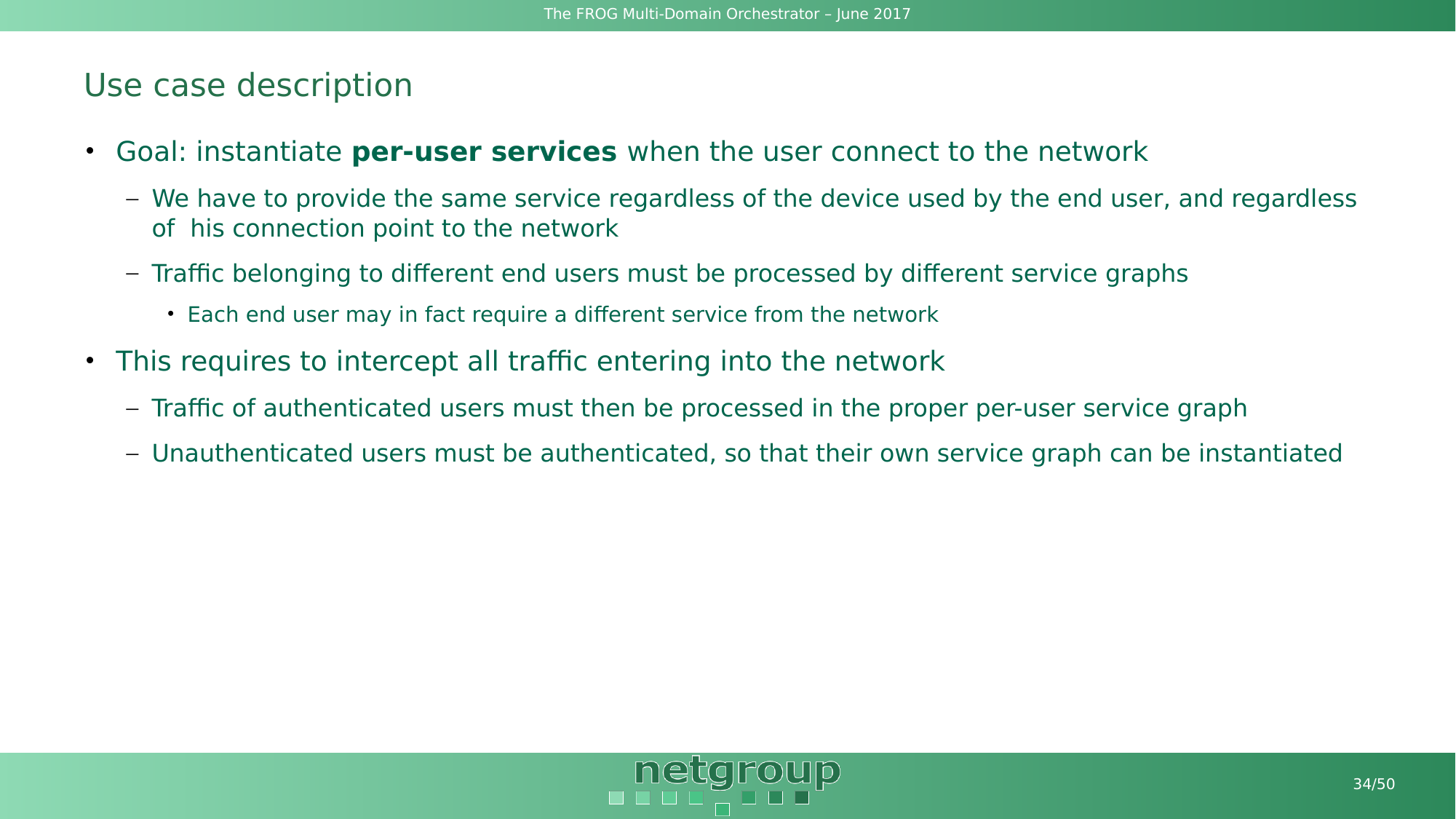

# Use case description
Goal: instantiate per-user services when the user connect to the network
We have to provide the same service regardless of the device used by the end user, and regardless of  his connection point to the network
Traffic belonging to different end users must be processed by different service graphs
Each end user may in fact require a different service from the network
This requires to intercept all traffic entering into the network
Traffic of authenticated users must then be processed in the proper per-user service graph
Unauthenticated users must be authenticated, so that their own service graph can be instantiated